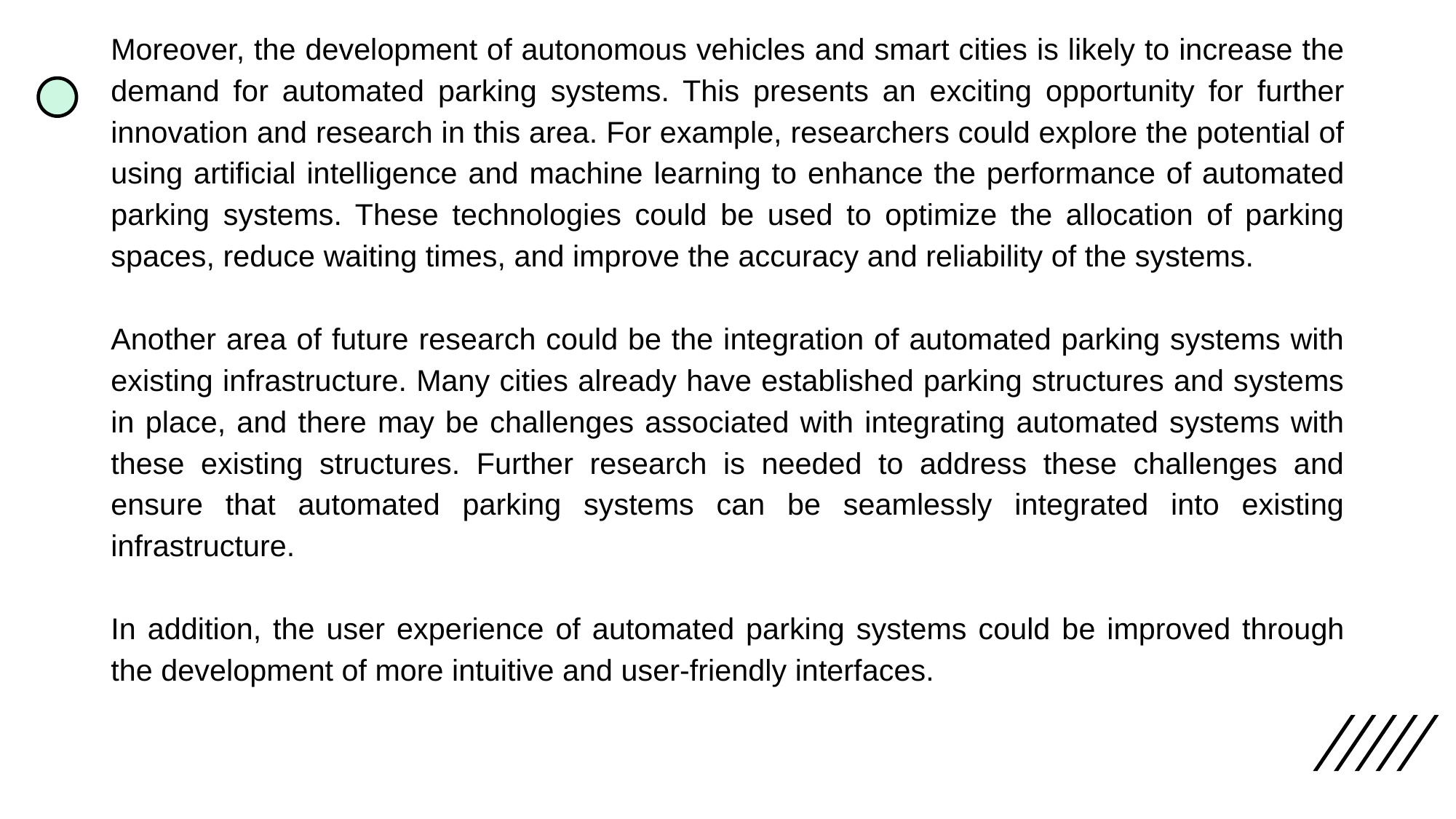

Moreover, the development of autonomous vehicles and smart cities is likely to increase the demand for automated parking systems. This presents an exciting opportunity for further innovation and research in this area. For example, researchers could explore the potential of using artificial intelligence and machine learning to enhance the performance of automated parking systems. These technologies could be used to optimize the allocation of parking spaces, reduce waiting times, and improve the accuracy and reliability of the systems.

Another area of future research could be the integration of automated parking systems with existing infrastructure. Many cities already have established parking structures and systems in place, and there may be challenges associated with integrating automated systems with these existing structures. Further research is needed to address these challenges and ensure that automated parking systems can be seamlessly integrated into existing infrastructure.

In addition, the user experience of automated parking systems could be improved through the development of more intuitive and user-friendly interfaces.